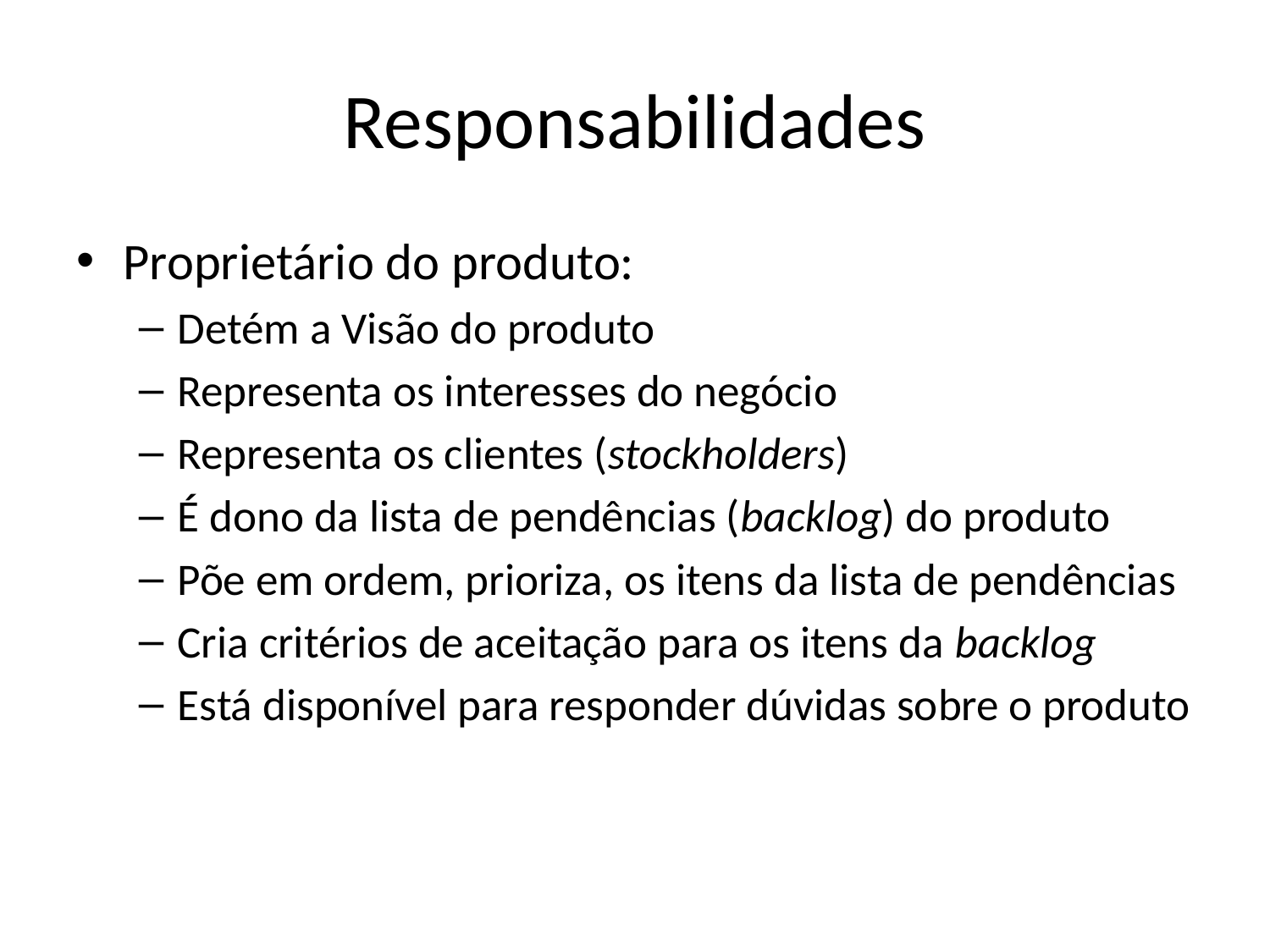

# Responsabilidades
Proprietário do produto:
Detém a Visão do produto
Representa os interesses do negócio
Representa os clientes (stockholders)
É dono da lista de pendências (backlog) do produto
Põe em ordem, prioriza, os itens da lista de pendências
Cria critérios de aceitação para os itens da backlog
Está disponível para responder dúvidas sobre o produto